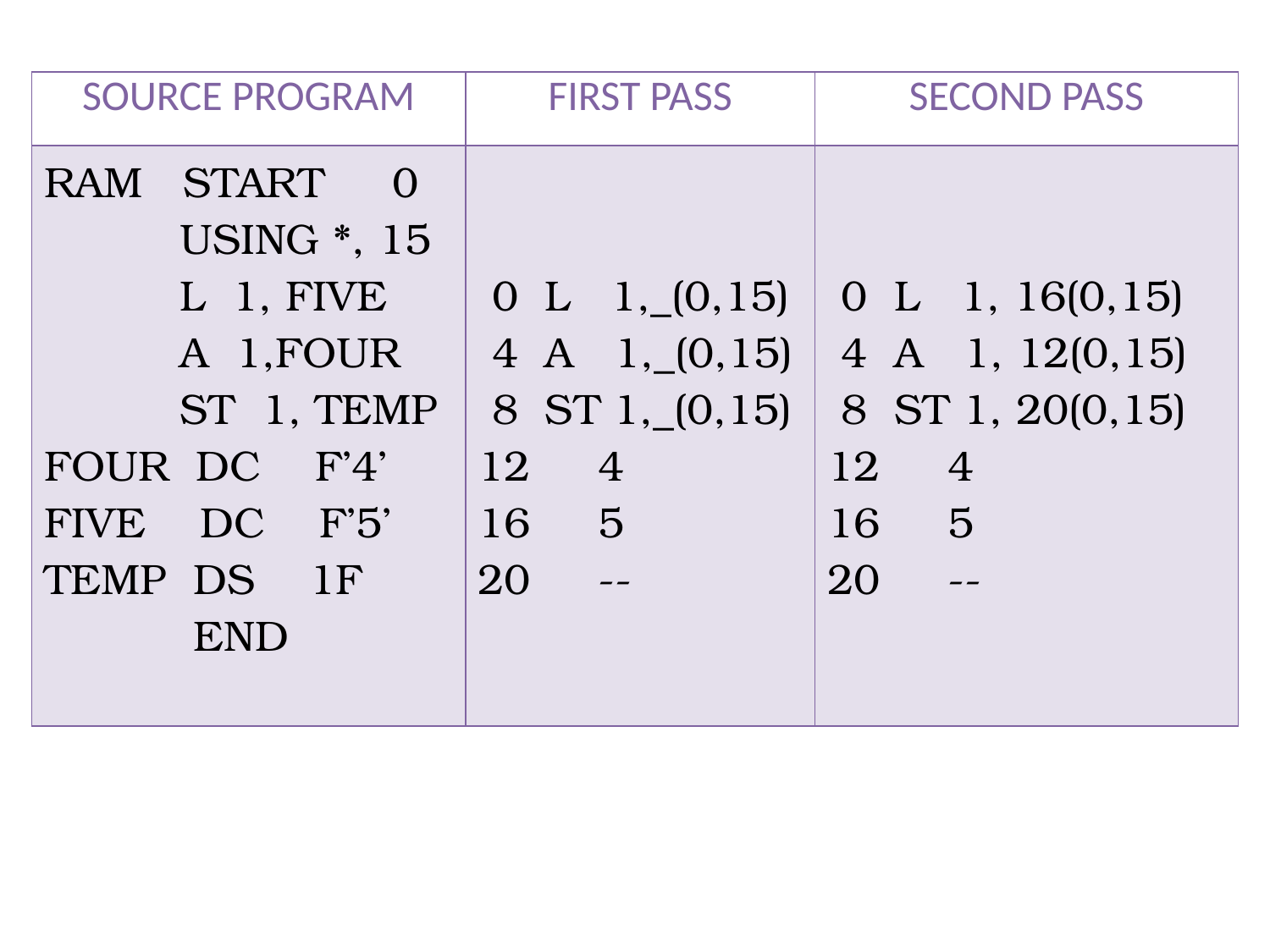

| SOURCE PROGRAM | FIRST PASS | SECOND PASS |
| --- | --- | --- |
| RAM START 0 USING \*, 15 L 1, FIVE A 1,FOUR ST 1, TEMP FOUR DC F’4’ FIVE DC F’5’ TEMP DS 1F END | 0 L 1,\_(0,15) 4 A 1,\_(0,15) 8 ST 1,\_(0,15) 12 4 16 5 20 -- | 0 L 1, 16(0,15) 4 A 1, 12(0,15) 8 ST 1, 20(0,15) 12 4 16 5 20 -- |